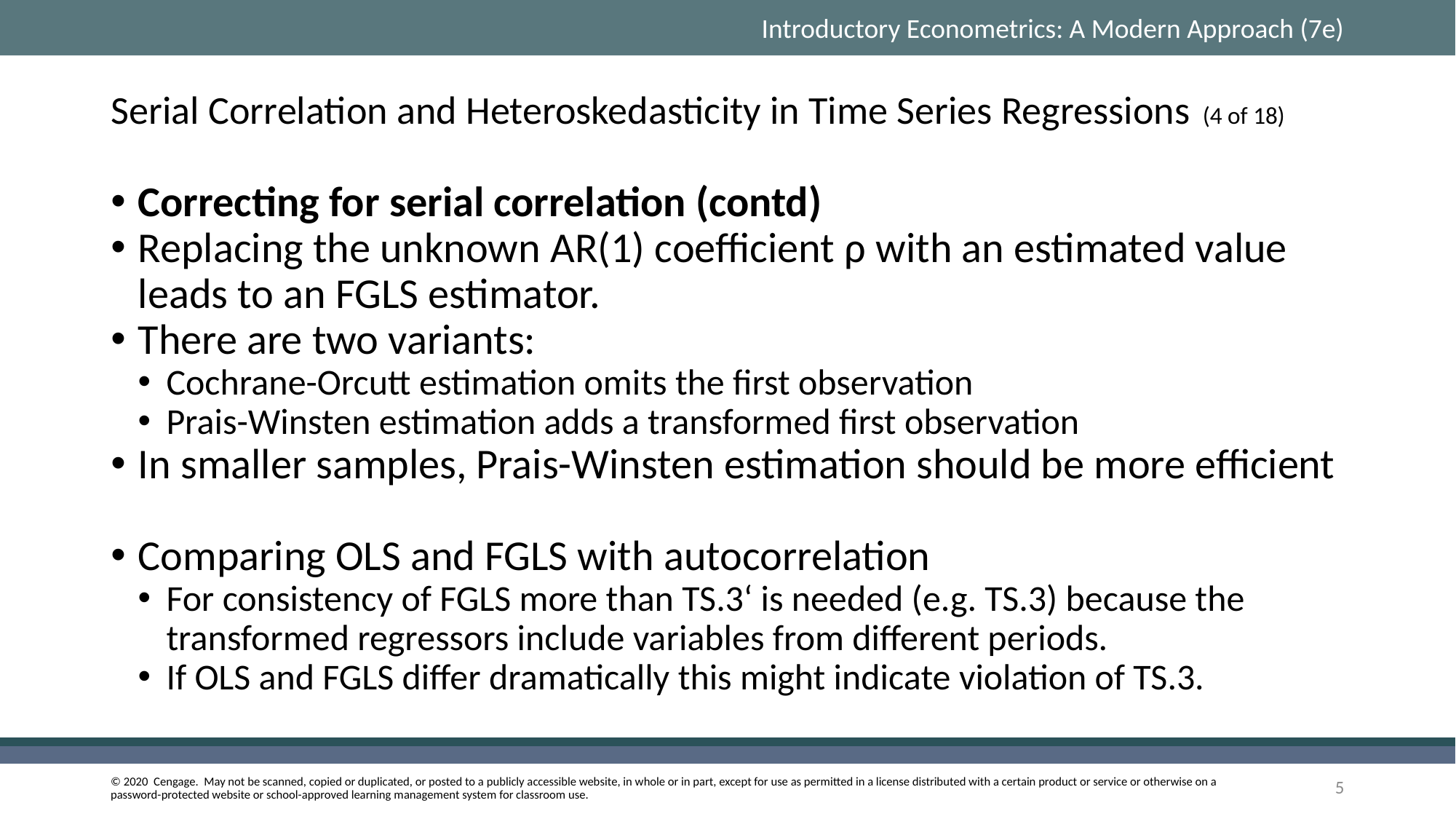

# Serial Correlation and Heteroskedasticity in Time Series Regressions (4 of 18)
Correcting for serial correlation (contd)
Replacing the unknown AR(1) coefficient ρ with an estimated value leads to an FGLS estimator.
There are two variants:
Cochrane-Orcutt estimation omits the first observation
Prais-Winsten estimation adds a transformed first observation
In smaller samples, Prais-Winsten estimation should be more efficient

Comparing OLS and FGLS with autocorrelation
For consistency of FGLS more than TS.3‘ is needed (e.g. TS.3) because the transformed regressors include variables from different periods.
If OLS and FGLS differ dramatically this might indicate violation of TS.3.
5